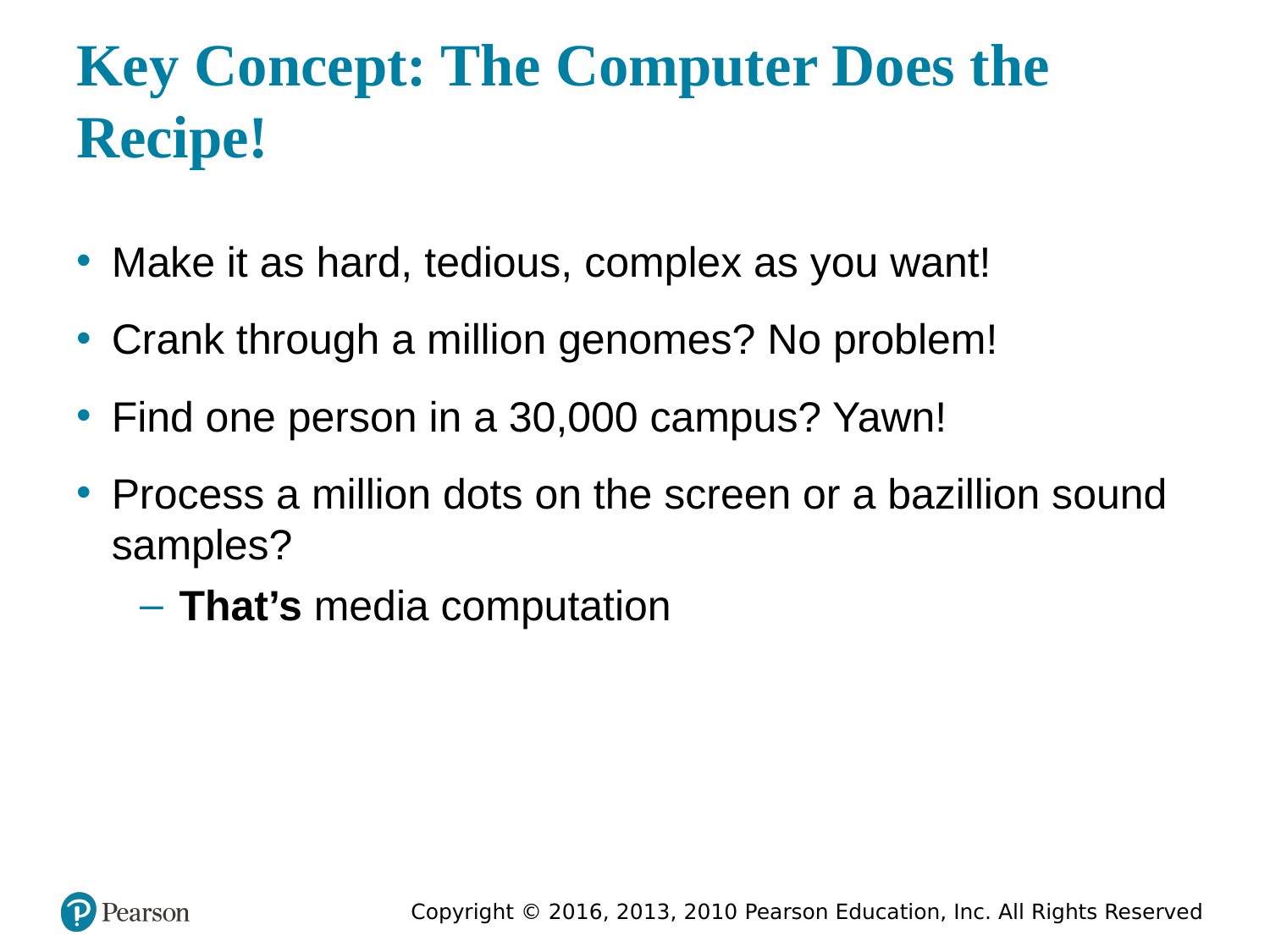

# Key Concept: The Computer Does the Recipe!
Make it as hard, tedious, complex as you want!
Crank through a million genomes? No problem!
Find one person in a 30,000 campus? Yawn!
Process a million dots on the screen or a bazillion sound samples?
That’s media computation